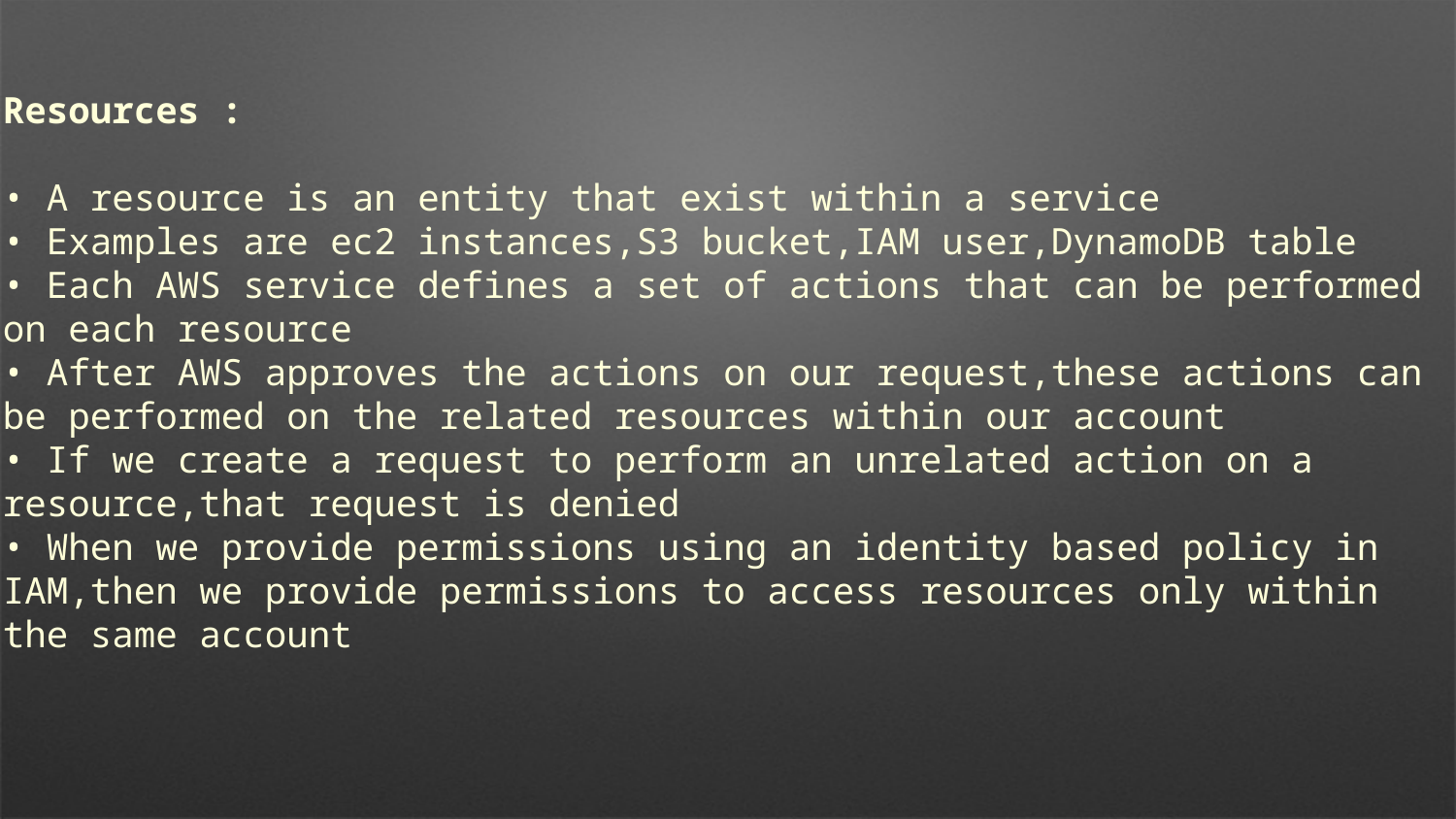

Resources :

• A resource is an entity that exist within a service
• Examples are ec2 instances,S3 bucket,IAM user,DynamoDB table
• Each AWS service defines a set of actions that can be performed on each resource
• After AWS approves the actions on our request,these actions can be performed on the related resources within our account
• If we create a request to perform an unrelated action on a resource,that request is denied
• When we provide permissions using an identity based policy in IAM,then we provide permissions to access resources only within the same account